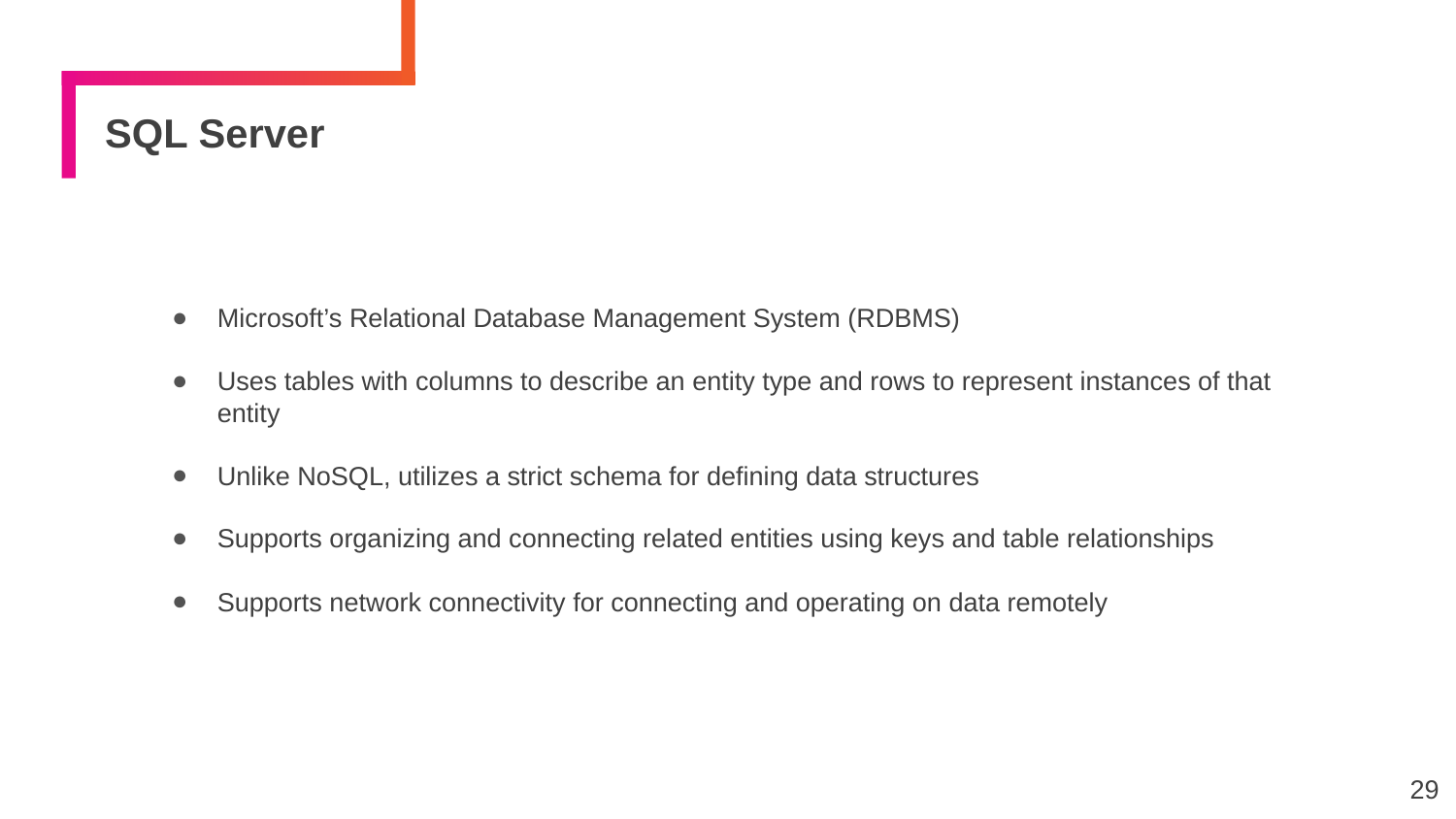

# SQL Server
Microsoft’s Relational Database Management System (RDBMS)

Uses tables with columns to describe an entity type and rows to represent instances of that entity

Unlike NoSQL, utilizes a strict schema for defining data structures

Supports organizing and connecting related entities using keys and table relationships

Supports network connectivity for connecting and operating on data remotely
29